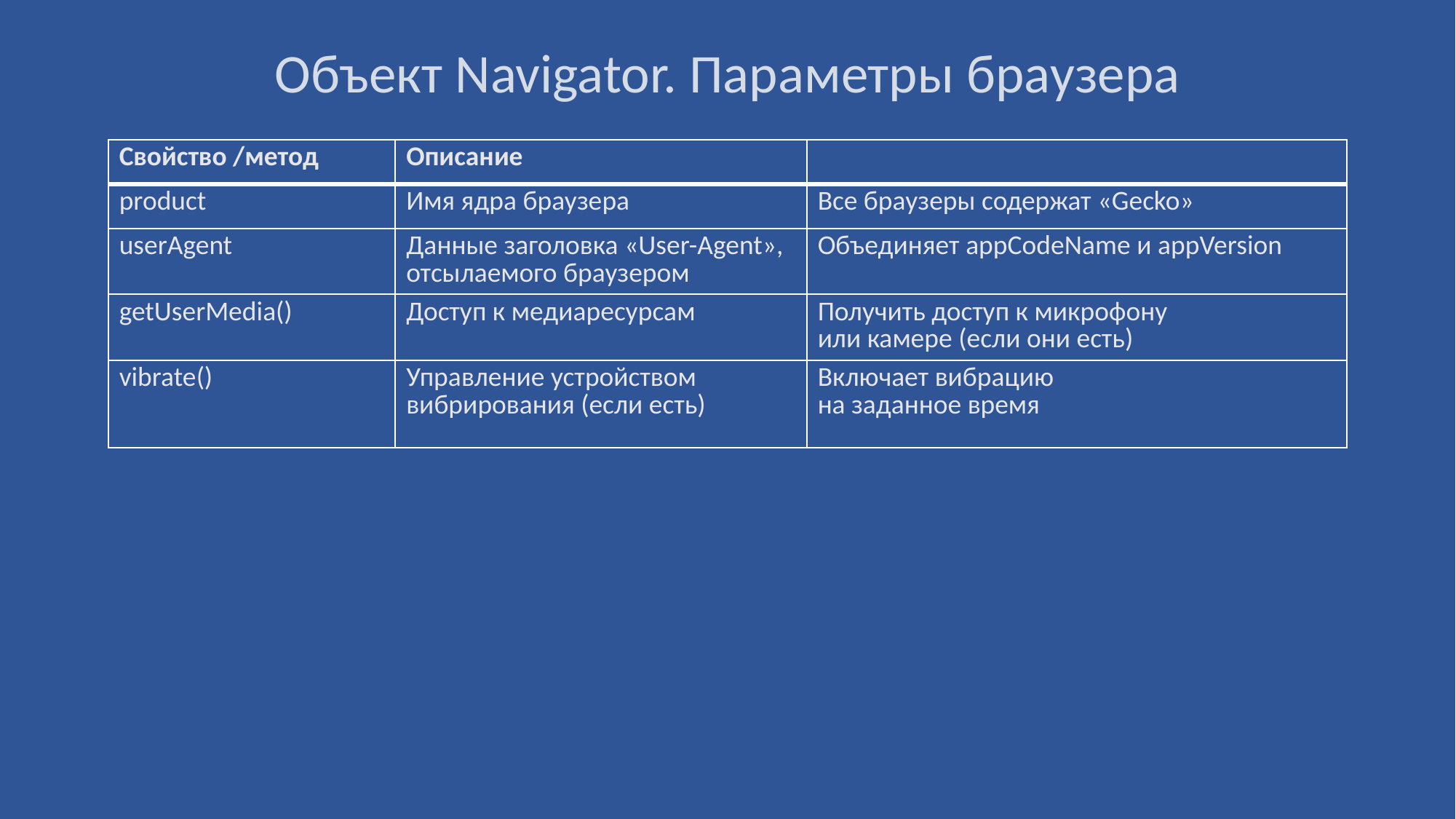

# Объект Navigator. Параметры браузера
| Свойство /метод | Описание |  |
| --- | --- | --- |
| product | Имя ядра браузера | Все браузеры содержат «Gecko» |
| userAgent | Данные заголовка «User-Agent», отсылаемого браузером | Объединяет appCodeName и appVersion |
| getUserMedia() | Доступ к медиаресурсам | Получить доступ к микрофону или камере (если они есть) |
| vibrate() | Управление устройством вибрирования (если есть) | Включает вибрацию на заданное время |